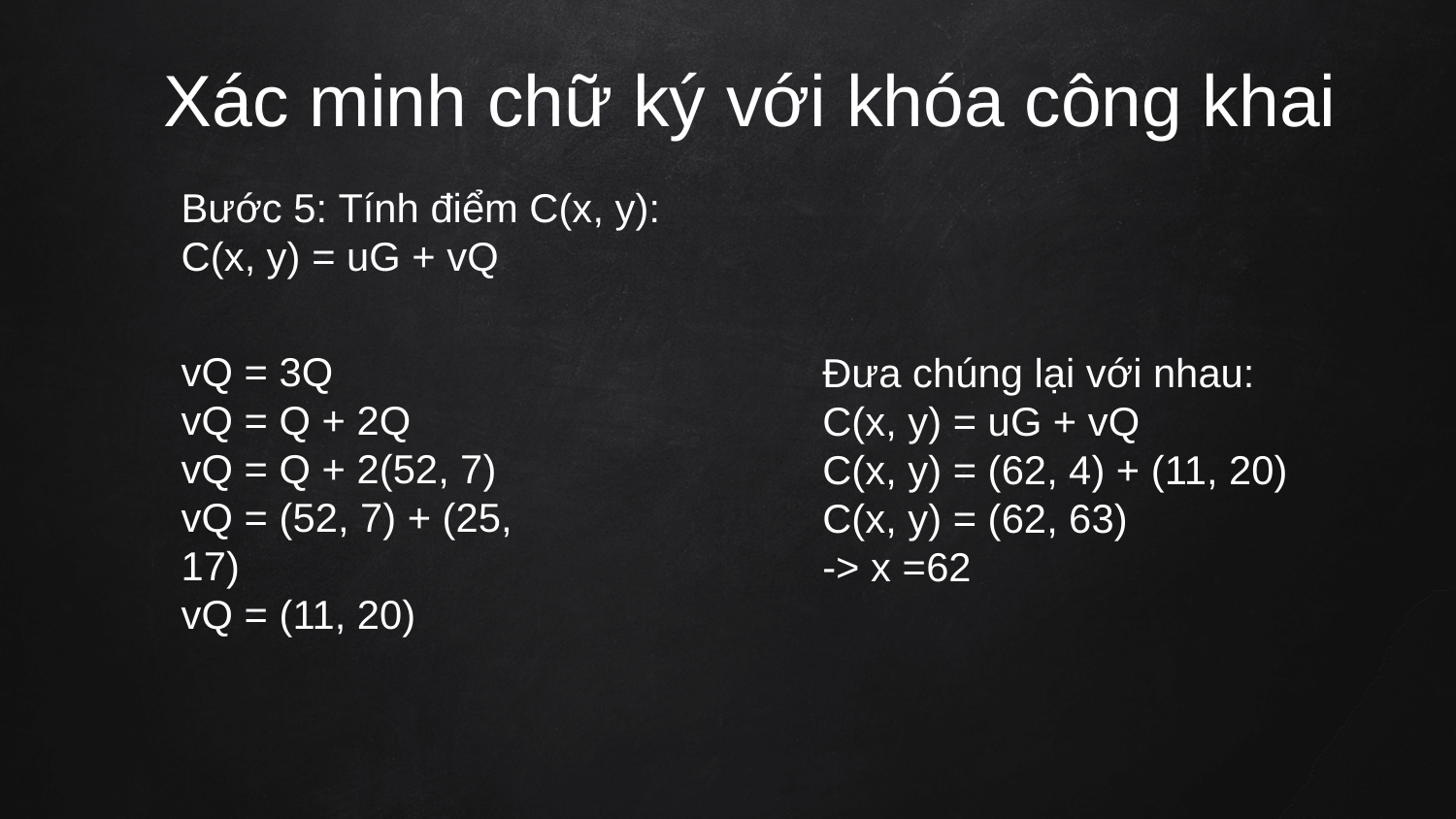

Xác minh chữ ký với khóa công khai
Bước 5: Tính điểm C(x, y):
C(x, y) = uG + vQ
vQ = 3Q
vQ = Q + 2Q
vQ = Q + 2(52, 7)
vQ = (52, 7) + (25, 17)
vQ = (11, 20)
Đưa chúng lại với nhau:
C(x, y) = uG + vQ
C(x, y) = (62, 4) + (11, 20)
C(x, y) = (62, 63)
-> x =62